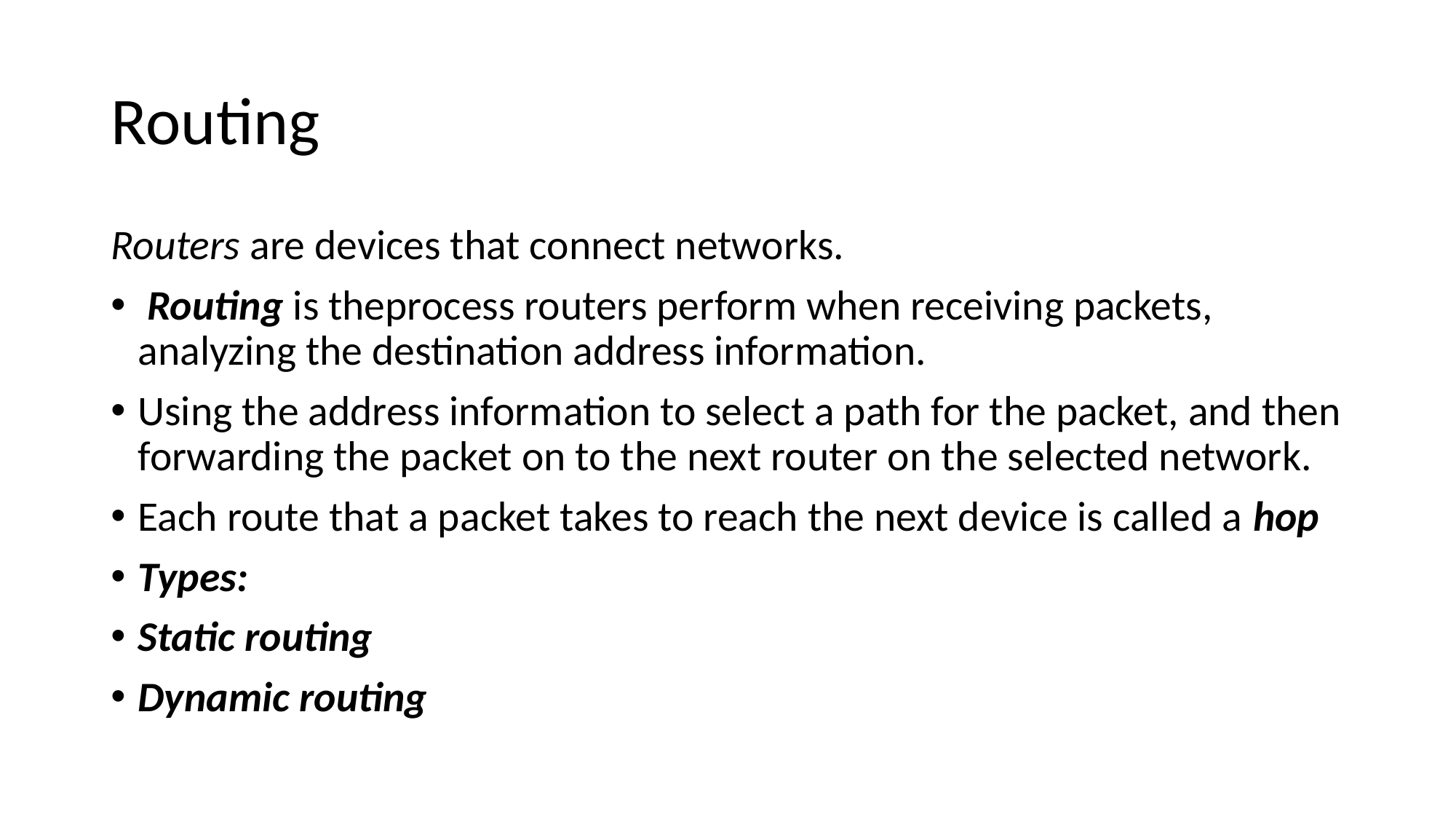

# Routing
Routers are devices that connect networks.
 Routing is theprocess routers perform when receiving packets, analyzing the destination address information.
Using the address information to select a path for the packet, and then forwarding the packet on to the next router on the selected network.
Each route that a packet takes to reach the next device is called a hop
Types:
Static routing
Dynamic routing